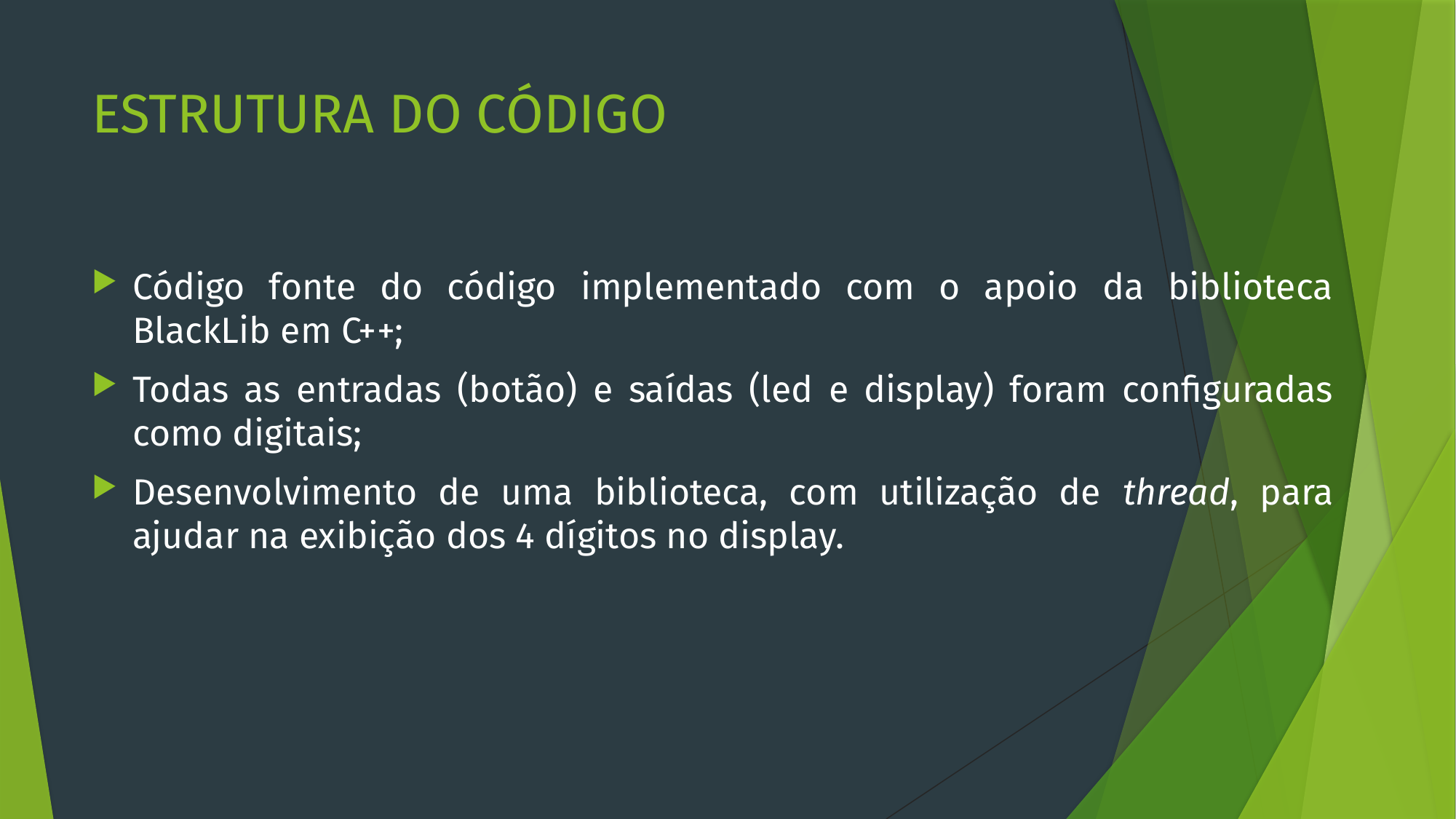

# ESTRUTURA DO CÓDIGO
Código fonte do código implementado com o apoio da biblioteca BlackLib em C++;
Todas as entradas (botão) e saídas (led e display) foram configuradas como digitais;
Desenvolvimento de uma biblioteca, com utilização de thread, para ajudar na exibição dos 4 dígitos no display.